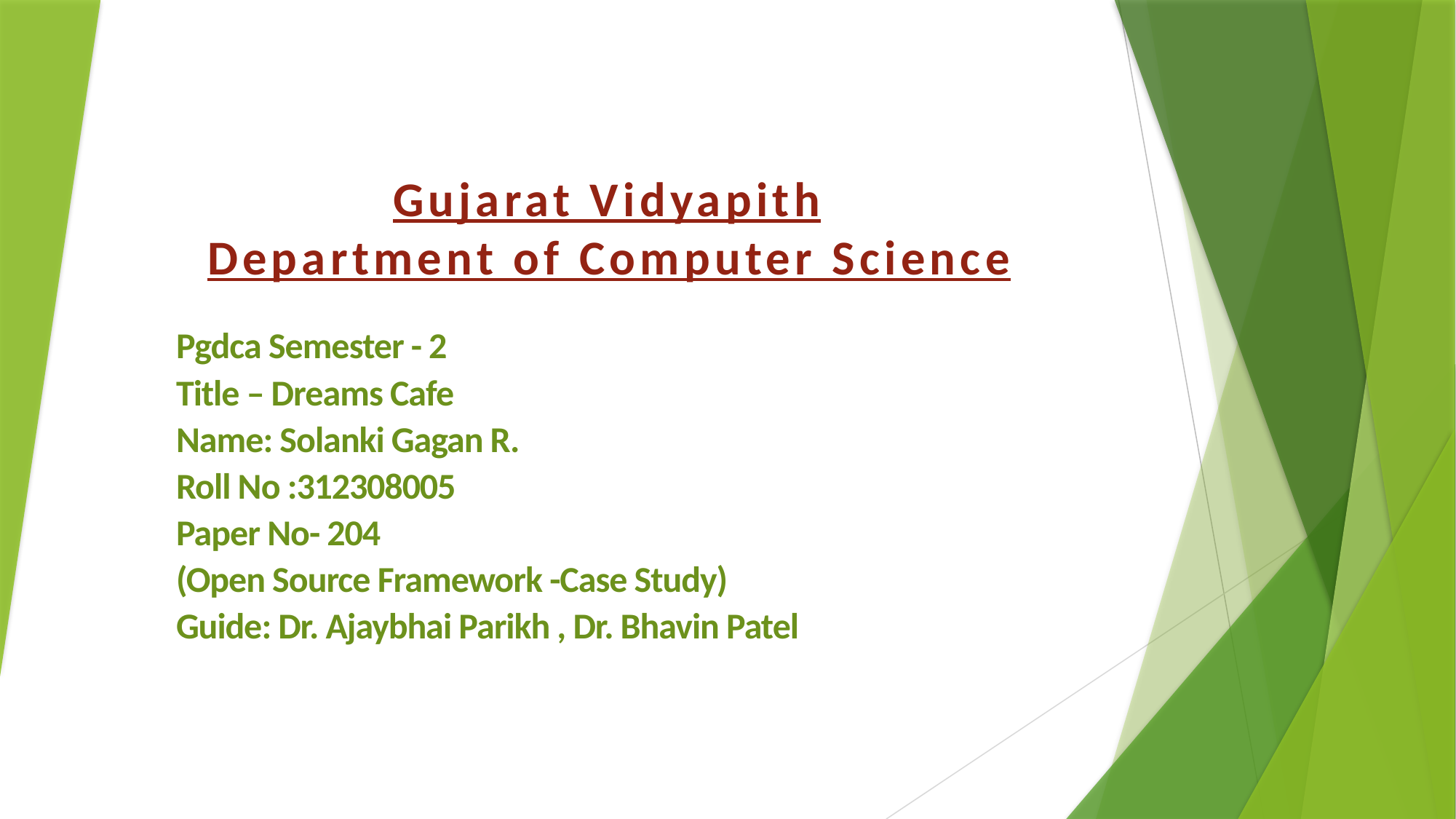

Gujarat Vidyapith
Department of Computer Science
# Pgdca Semester - 2  Title – Dreams Cafe Name: Solanki Gagan R. Roll No :312308005 Paper No- 204 (Open Source Framework -Case Study) Guide: Dr. Ajaybhai Parikh , Dr. Bhavin Patel